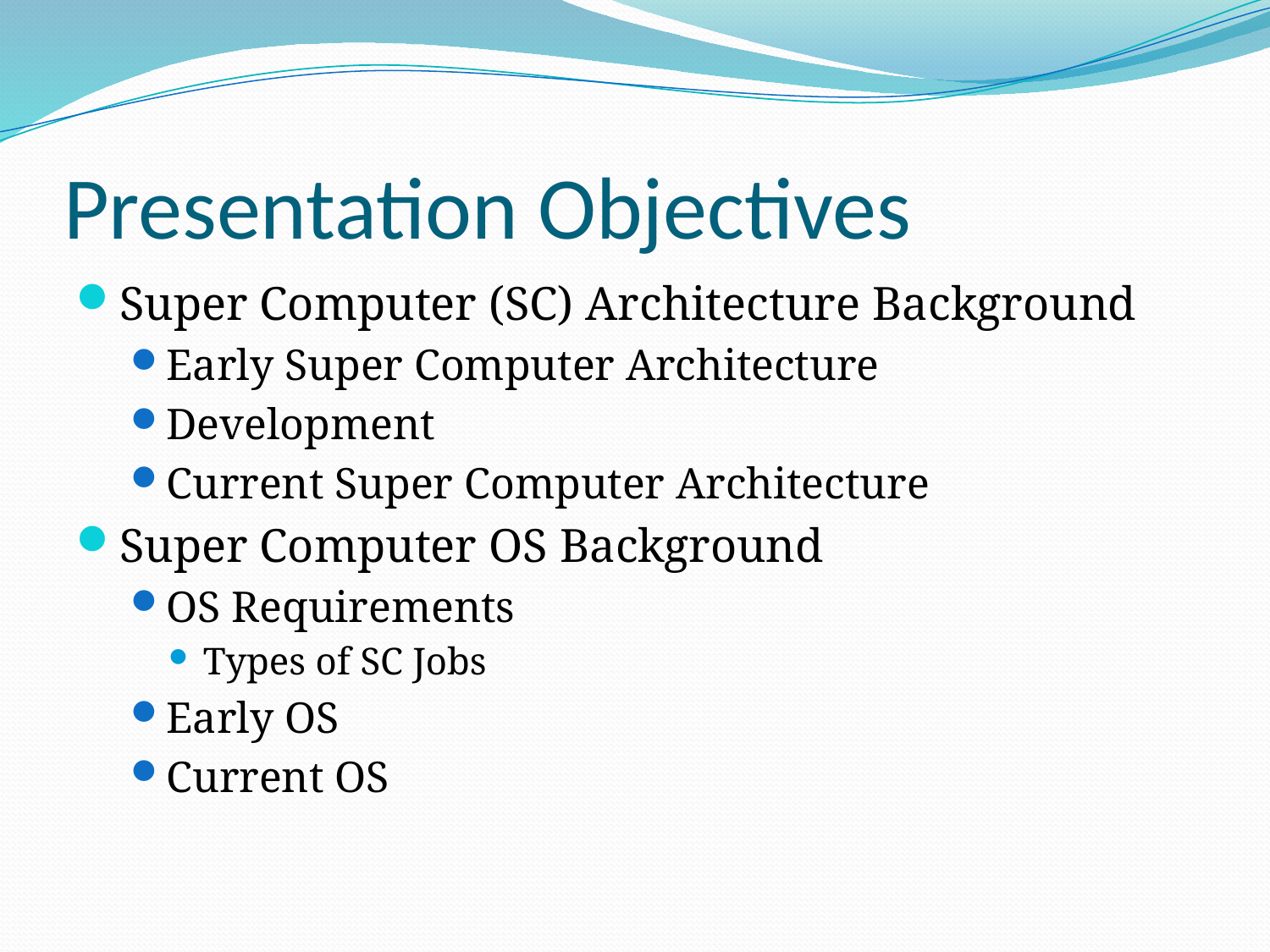

# Presentation Objectives
Super Computer (SC) Architecture Background
Early Super Computer Architecture
Development
Current Super Computer Architecture
Super Computer OS Background
OS Requirements
Types of SC Jobs
Early OS
Current OS